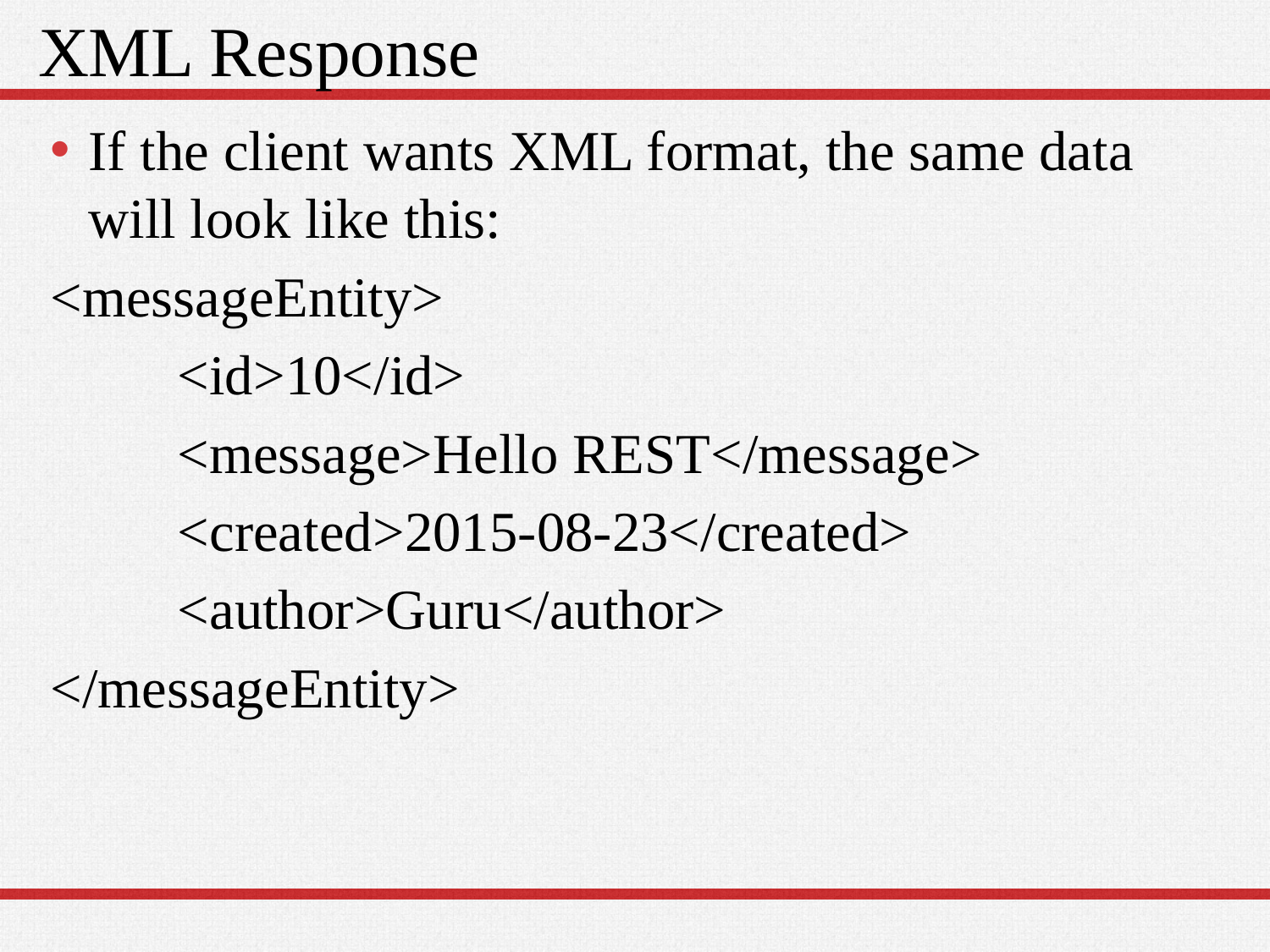

# XML Response
If the client wants XML format, the same data will look like this:
<messageEntity>
	<id>10</id>
	<message>Hello REST</message>
	<created>2015-08-23</created>
	<author>Guru</author>
</messageEntity>